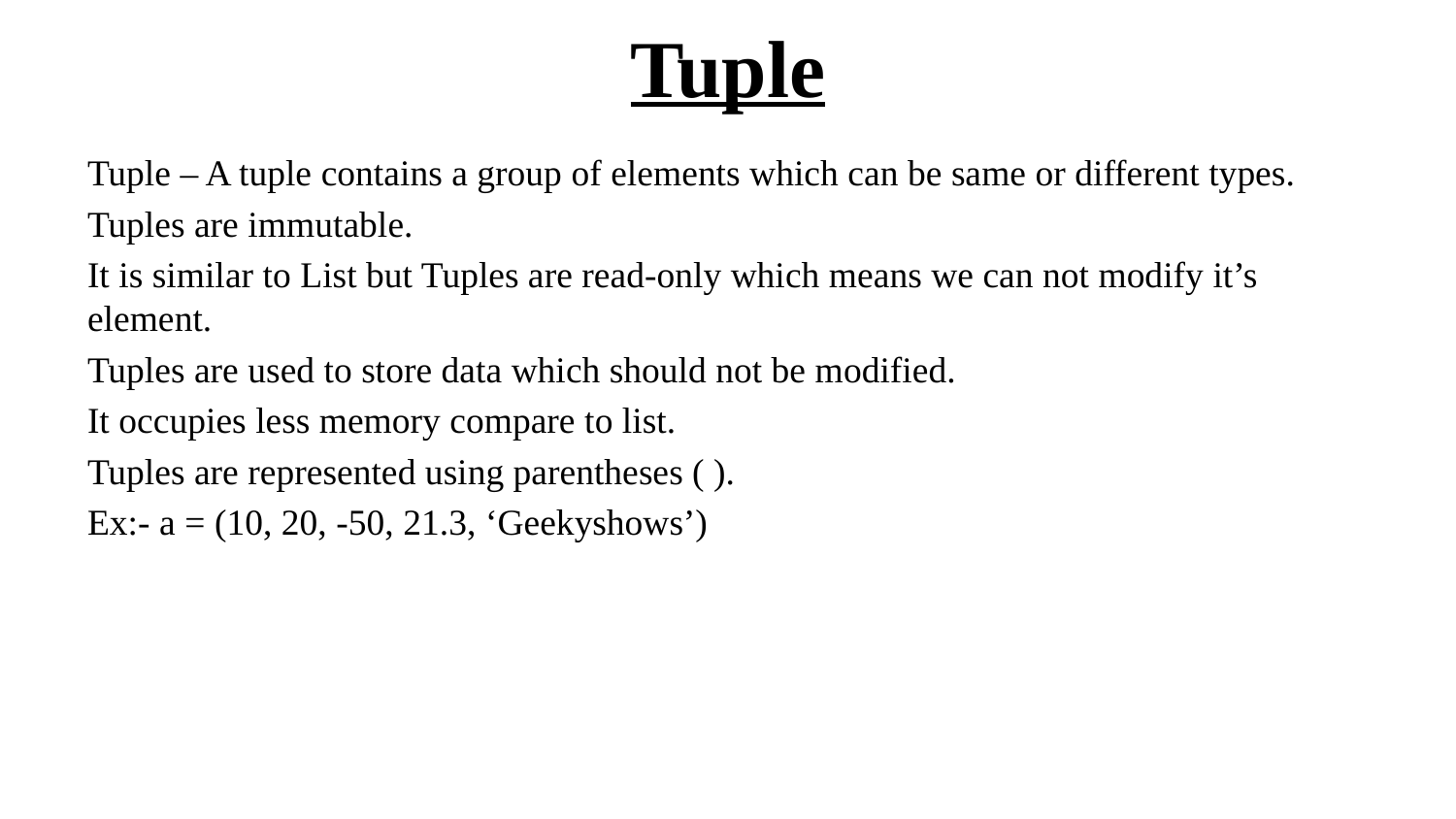

# Tuple
Tuple – A tuple contains a group of elements which can be same or different types.
Tuples are immutable.
It is similar to List but Tuples are read-only which means we can not modify it’s element.
Tuples are used to store data which should not be modified.
It occupies less memory compare to list.
Tuples are represented using parentheses ( ).
Ex:- a = (10, 20, -50, 21.3, ‘Geekyshows’)